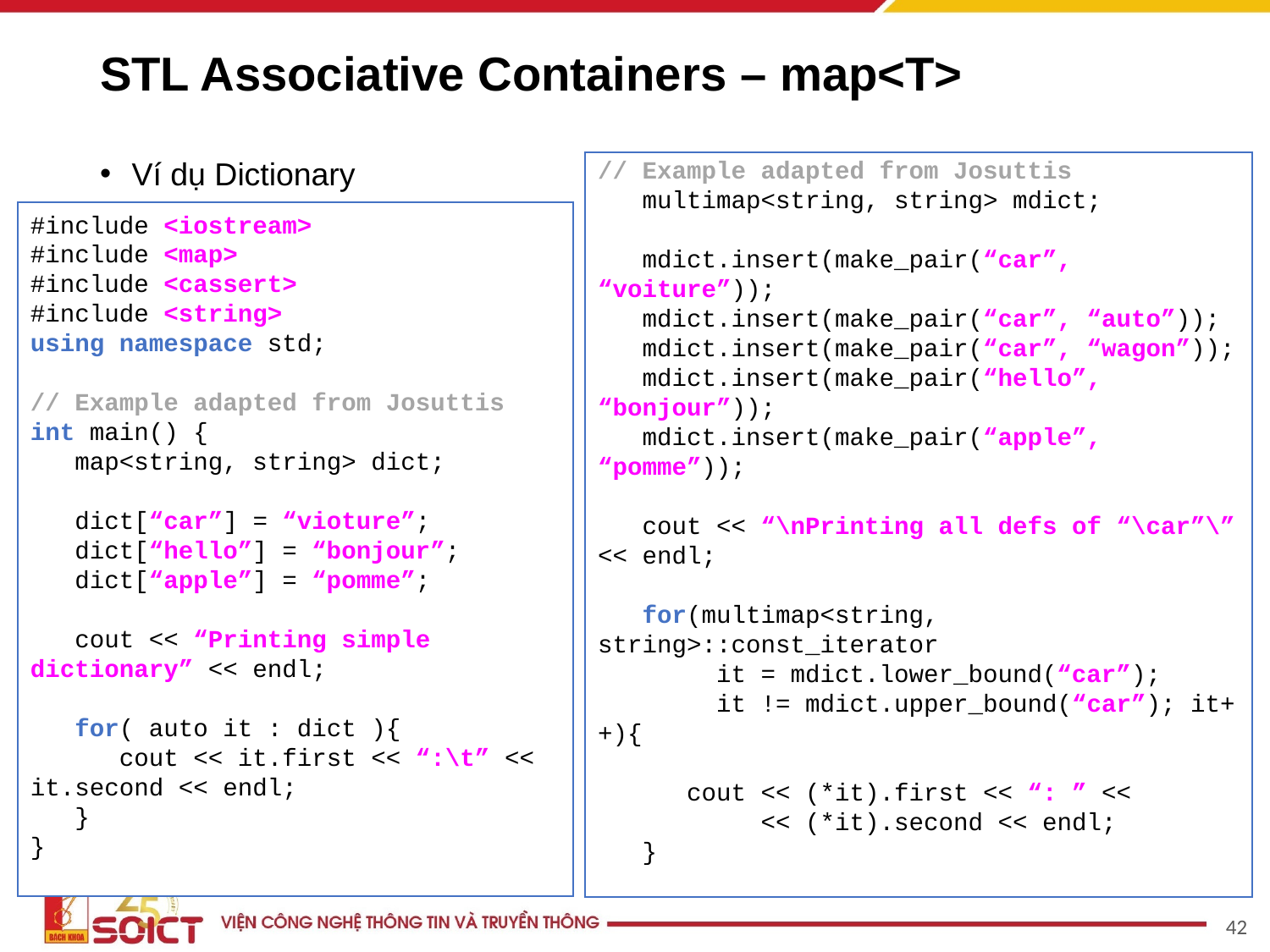

# STL Associative Containers – map<T>
Ví dụ Dictionary

// Example adapted from Josuttis
   multimap<string, string> mdict;
   mdict.insert(make_pair(“car”, “voiture”));
   mdict.insert(make_pair(“car”, “auto”));
   mdict.insert(make_pair(“car”, “wagon”));
   mdict.insert(make_pair(“hello”, “bonjour”));
   mdict.insert(make_pair(“apple”, “pomme”));

   cout << “\nPrinting all defs of “\car”\” << endl;

   for(multimap<string, string>::const_iterator
        it = mdict.lower_bound(“car”);
        it != mdict.upper_bound(“car”); it++){
      cout << (*it).first << “: ” <<
           << (*it).second << endl;
   }

#include <iostream>
#include <map>
#include <cassert>
#include <string>
using namespace std;
// Example adapted from Josuttis
int main() {
   map<string, string> dict;
   dict[“car”] = “vioture”;
   dict[“hello”] = “bonjour”;
   dict[“apple”] = “pomme”;

   cout << “Printing simple dictionary” << endl;

   for( auto it : dict ){
      cout << it.first << “:\t” << it.second << endl;
   }
}

42